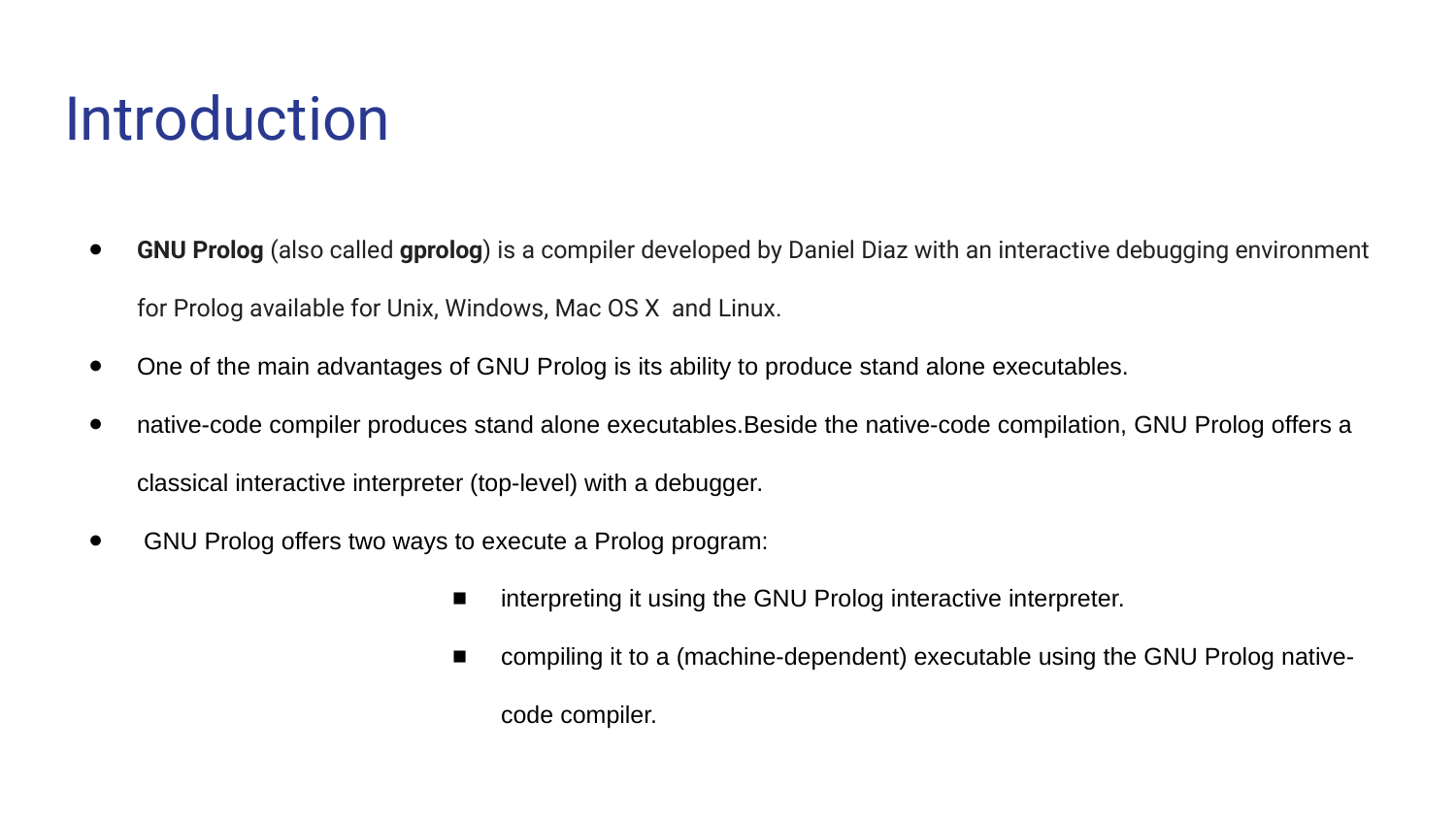

# Introduction
GNU Prolog (also called gprolog) is a compiler developed by Daniel Diaz with an interactive debugging environment for Prolog available for Unix, Windows, Mac OS X  and Linux.
One of the main advantages of GNU Prolog is its ability to produce stand alone executables.
native-code compiler produces stand alone executables.Beside the native-code compilation, GNU Prolog offers a classical interactive interpreter (top-level) with a debugger.
 GNU Prolog offers two ways to execute a Prolog program:
interpreting it using the GNU Prolog interactive interpreter.
compiling it to a (machine-dependent) executable using the GNU Prolog native-code compiler.